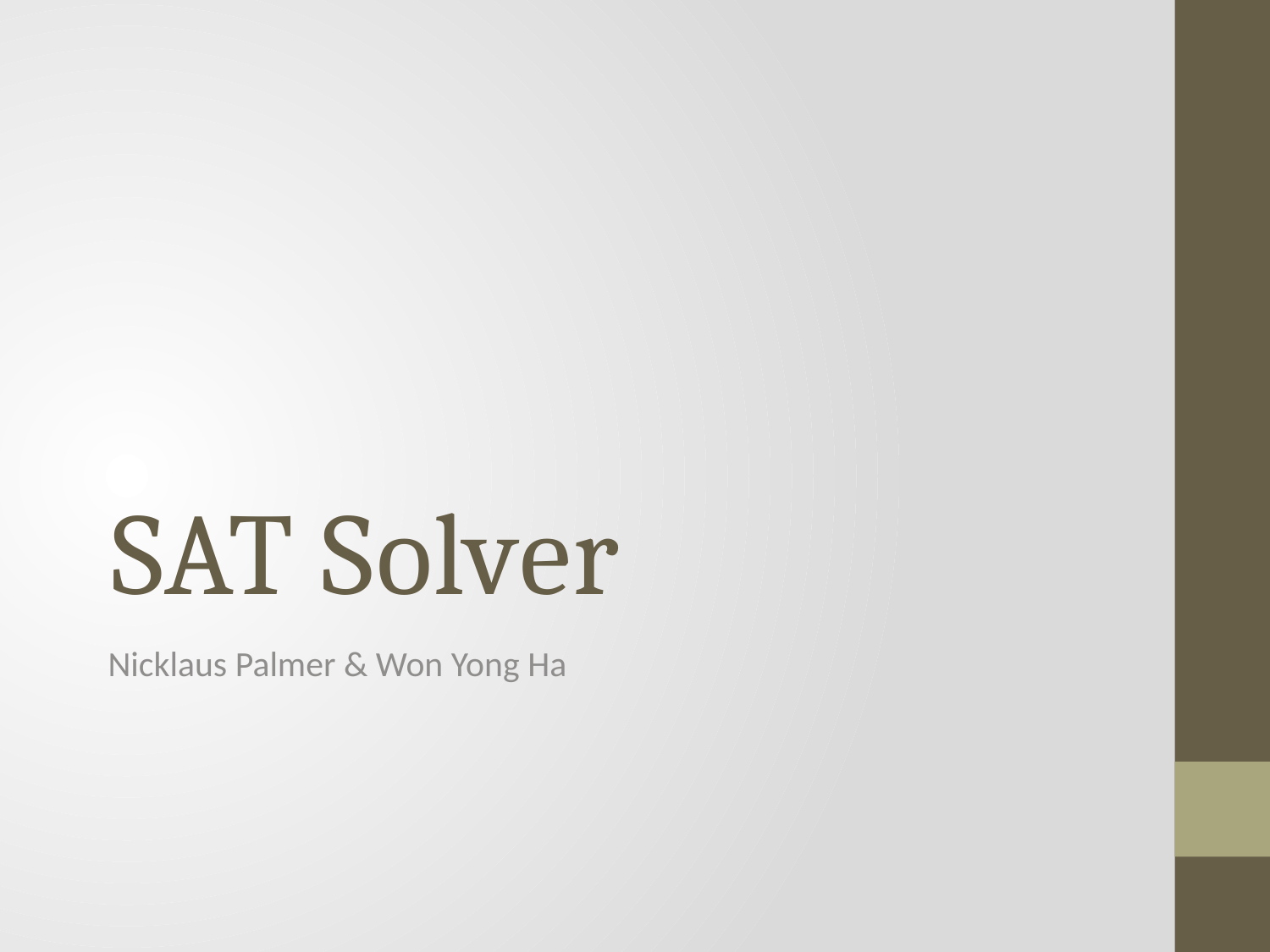

# SAT Solver
Nicklaus Palmer & Won Yong Ha